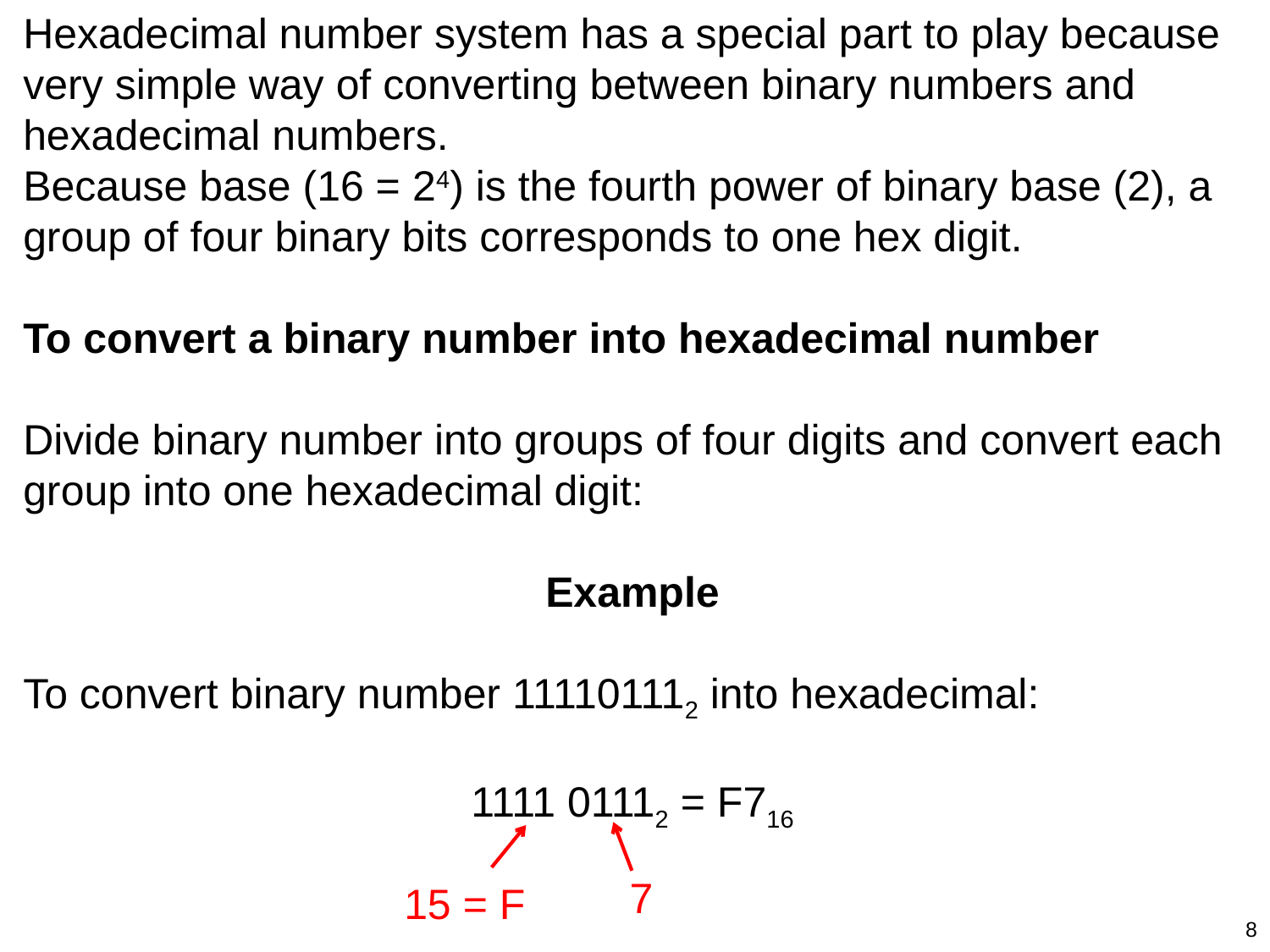

Hexadecimal number system has a special part to play because very simple way of converting between binary numbers and hexadecimal numbers.
Because base (16 = 24) is the fourth power of binary base (2), a group of four binary bits corresponds to one hex digit.

To convert a binary number into hexadecimal number

Divide binary number into groups of four digits and convert each group into one hexadecimal digit:

Example

To convert binary number 111101112 into hexadecimal:

1111 01112 = F716

7
15 = F
8